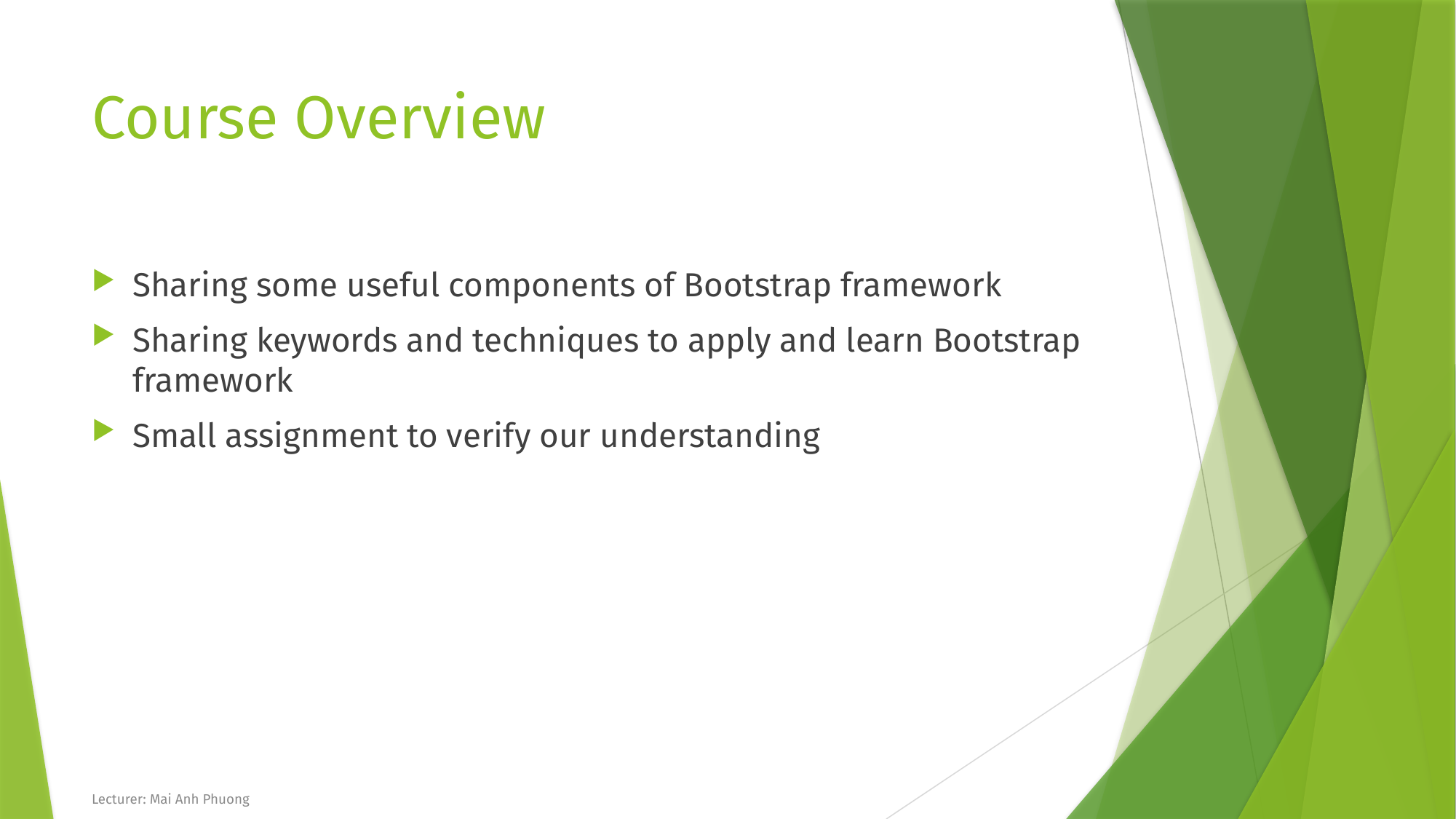

# Course Overview
Sharing some useful components of Bootstrap framework
Sharing keywords and techniques to apply and learn Bootstrap framework
Small assignment to verify our understanding

Lecturer: Mai Anh Phuong